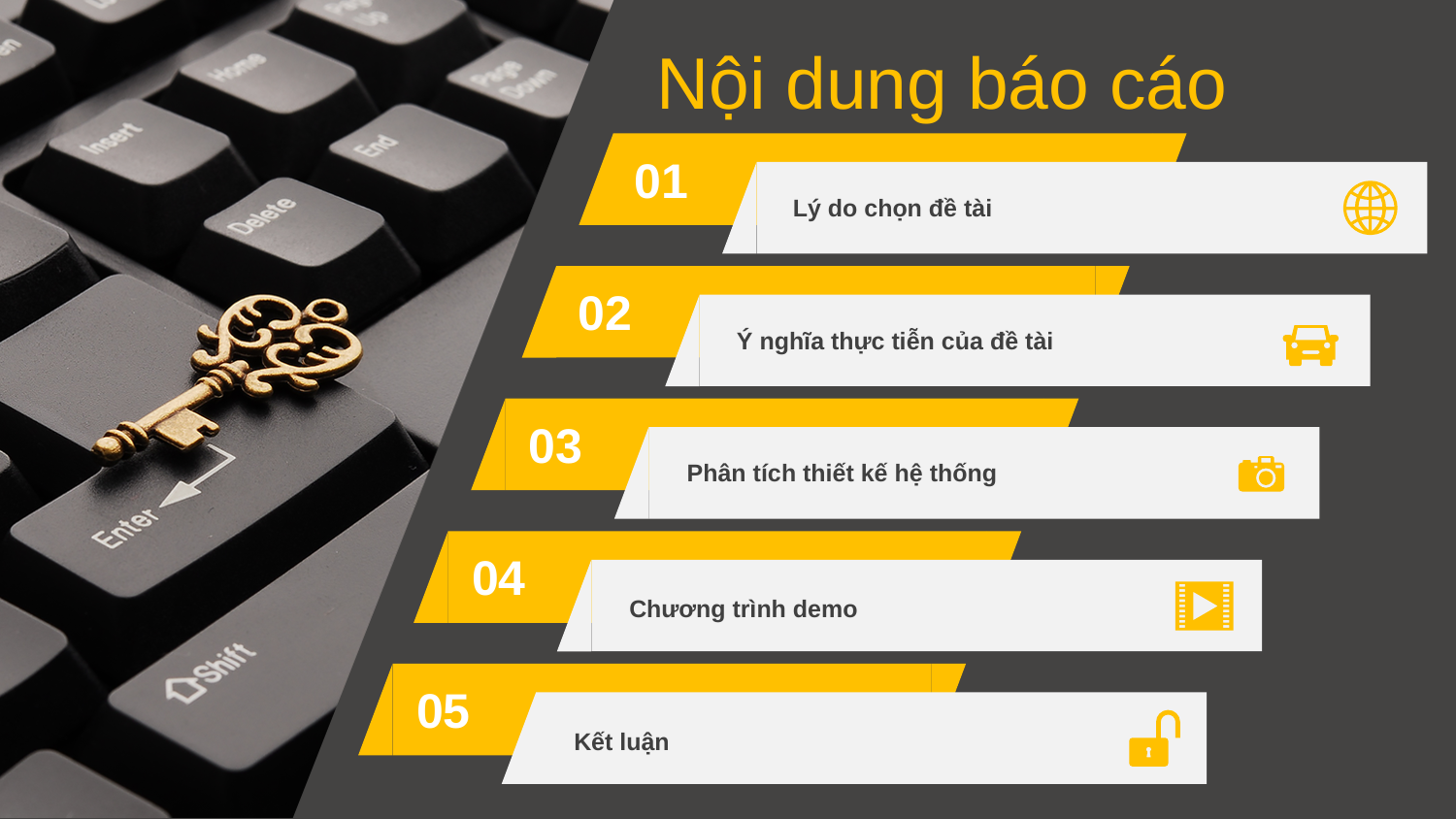

Nội dung báo cáo

01

Lý do chọn đề tài

02
Ý nghĩa thực tiễn của đề tài

03
Phân tích thiết kế hệ thống

04

Chương trình demo

05

Kết luận